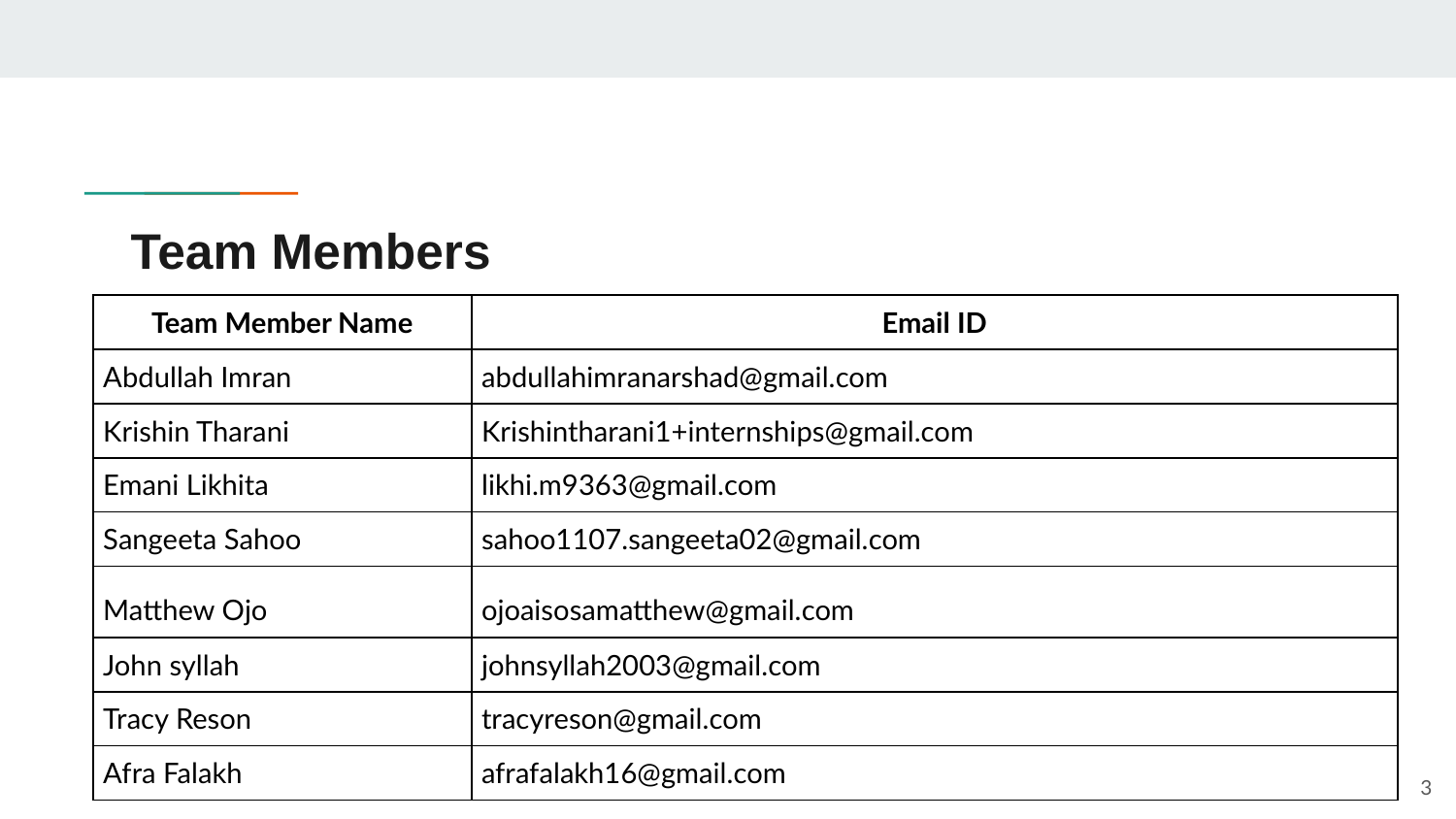

# Team Members
| Team Member Name | Email ID |
| --- | --- |
| Abdullah Imran | abdullahimranarshad@gmail.com |
| Krishin Tharani | Krishintharani1+internships@gmail.com |
| Emani Likhita | likhi.m9363@gmail.com |
| Sangeeta Sahoo | sahoo1107.sangeeta02@gmail.com |
| Matthew Ojo | ojoaisosamatthew@gmail.com |
| John syllah | johnsyllah2003@gmail.com |
| Tracy Reson | tracyreson@gmail.com |
| Afra Falakh | afrafalakh16@gmail.com |
3